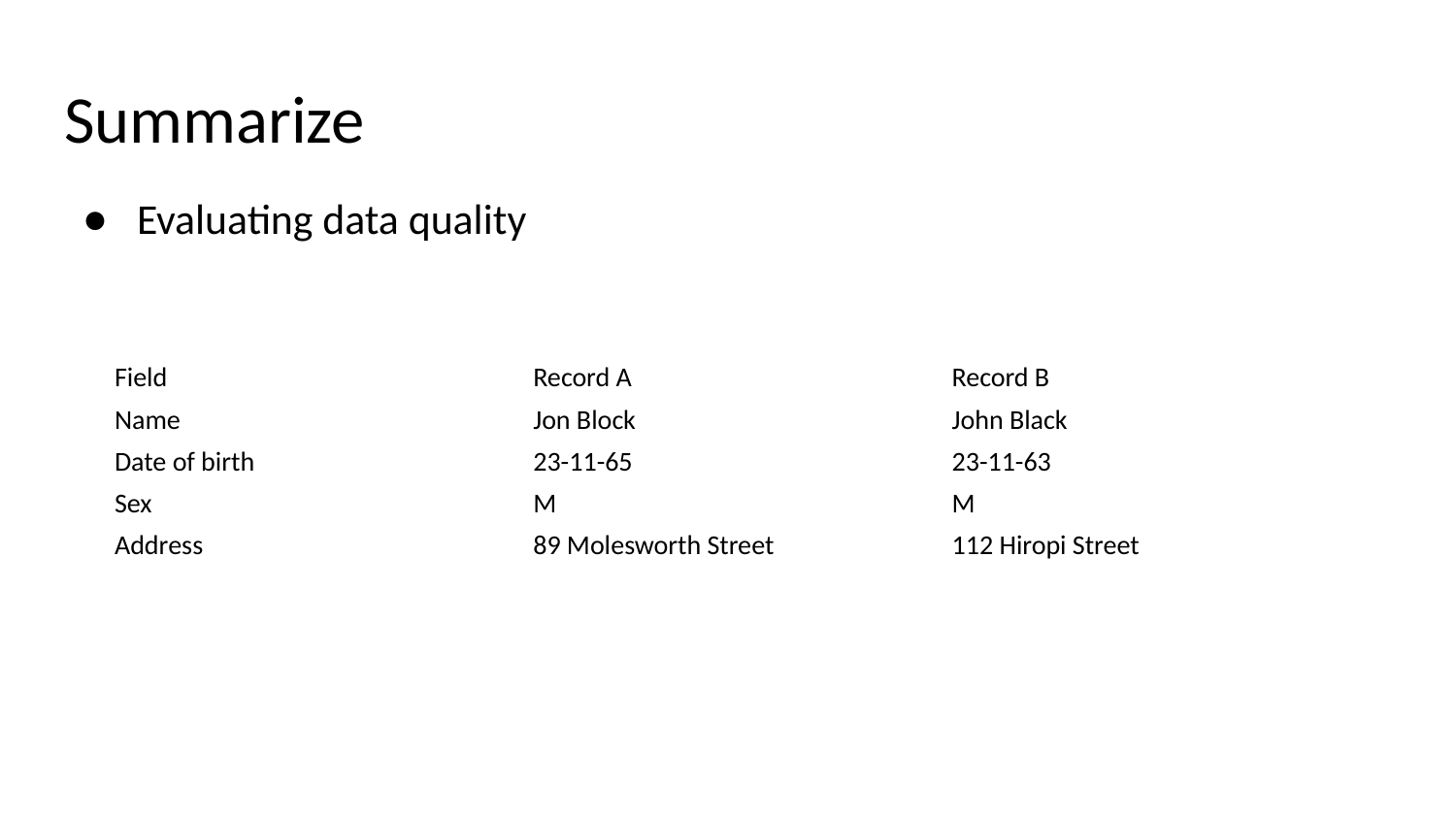

# Summarize
Evaluating data quality

| Field | Record A | Record B |
| --- | --- | --- |
| Name | Jon Block | John Black |
| Date of birth | 23-11-65 | 23-11-63 |
| Sex | M | M |
| Address | 89 Molesworth Street | 112 Hiropi Street |